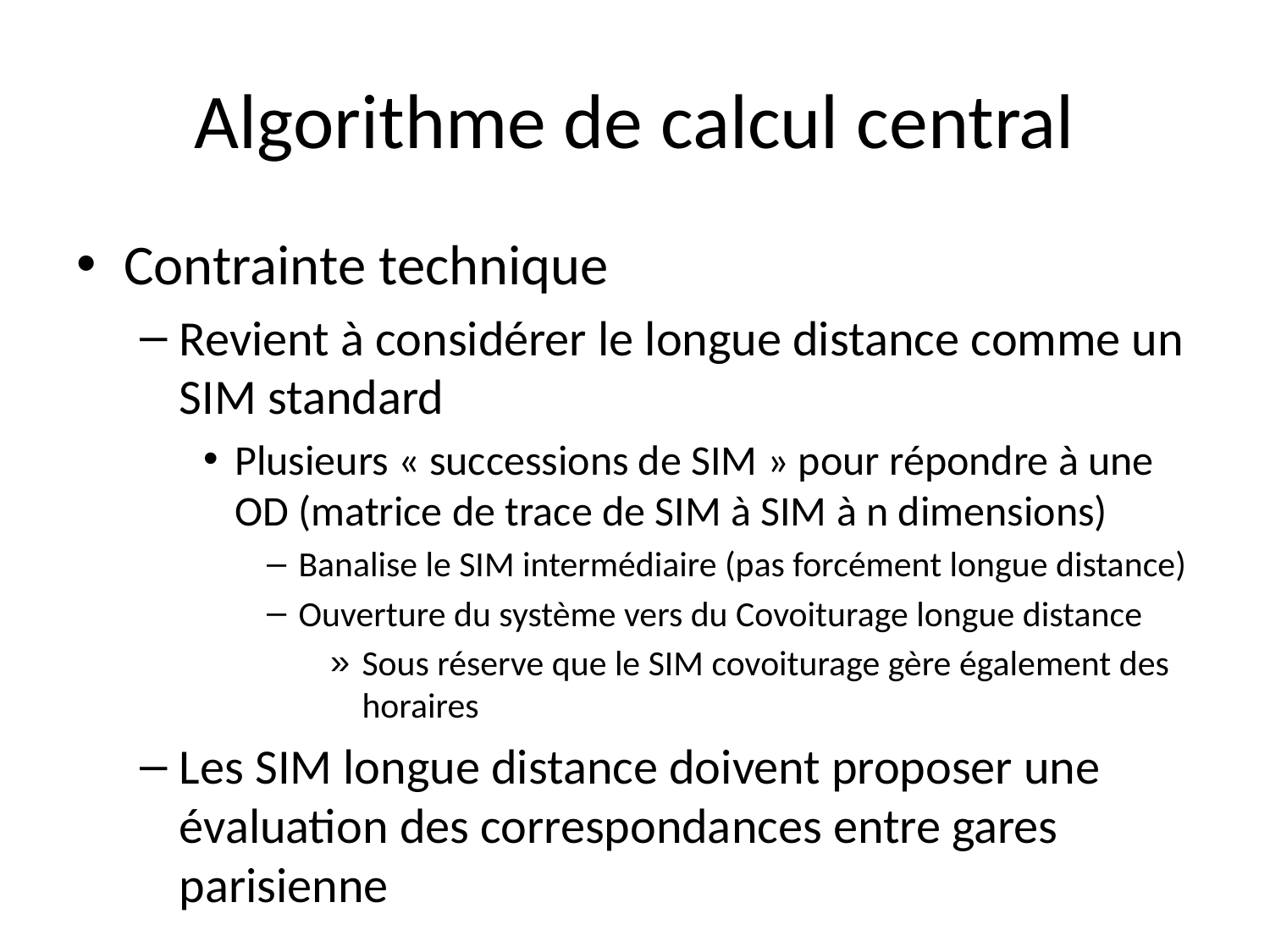

# Algorithme de calcul central
Contrainte technique
Revient à considérer le longue distance comme un SIM standard
Plusieurs « successions de SIM » pour répondre à une OD (matrice de trace de SIM à SIM à n dimensions)
Banalise le SIM intermédiaire (pas forcément longue distance)
Ouverture du système vers du Covoiturage longue distance
Sous réserve que le SIM covoiturage gère également des horaires
Les SIM longue distance doivent proposer une évaluation des correspondances entre gares parisienne